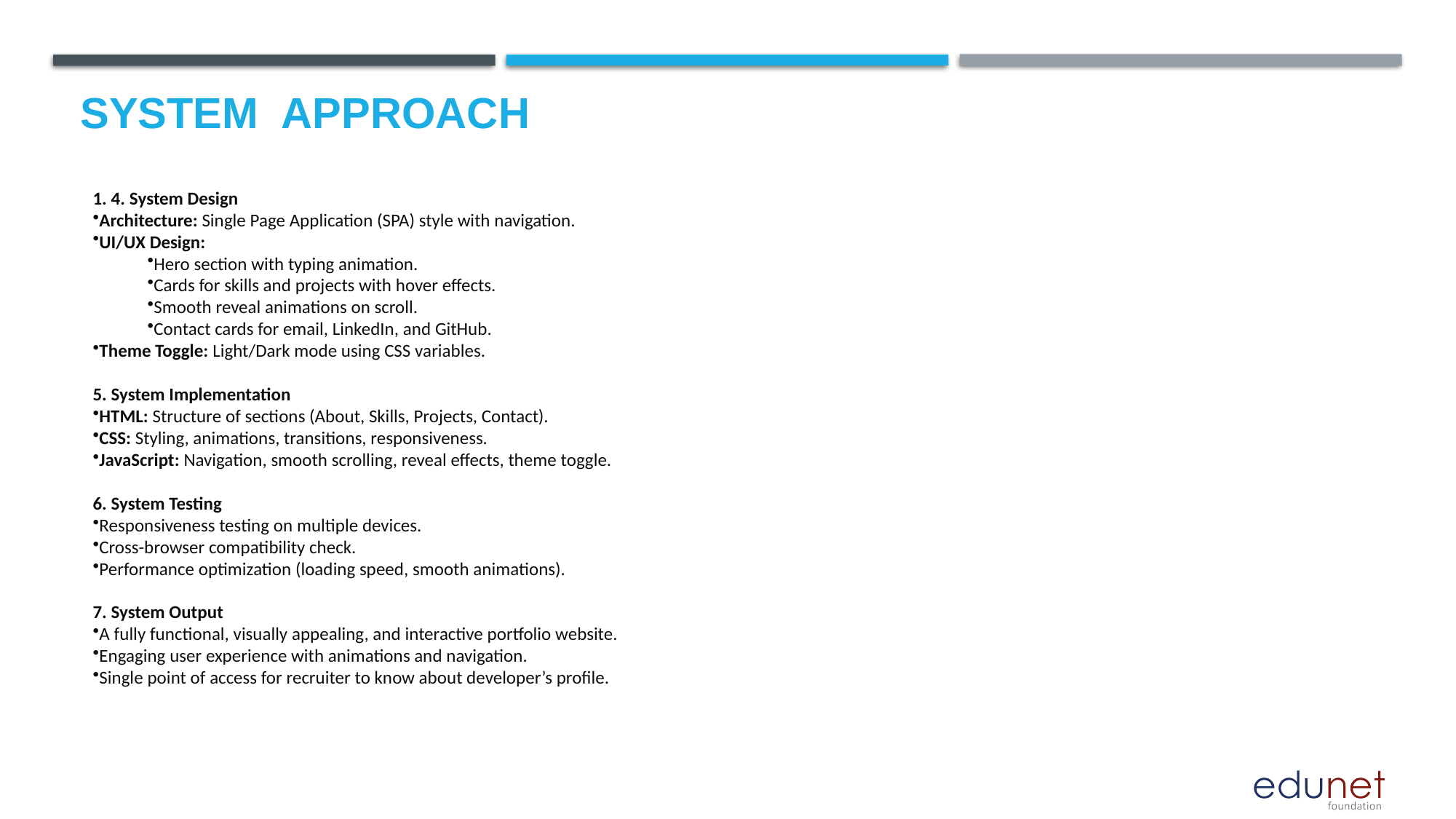

# System  Approach
1. 4. System Design
Architecture: Single Page Application (SPA) style with navigation.
UI/UX Design:
Hero section with typing animation.
Cards for skills and projects with hover effects.
Smooth reveal animations on scroll.
Contact cards for email, LinkedIn, and GitHub.
Theme Toggle: Light/Dark mode using CSS variables.

5. System Implementation
HTML: Structure of sections (About, Skills, Projects, Contact).
CSS: Styling, animations, transitions, responsiveness.
JavaScript: Navigation, smooth scrolling, reveal effects, theme toggle.

6. System Testing
Responsiveness testing on multiple devices.
Cross-browser compatibility check.
Performance optimization (loading speed, smooth animations).

7. System Output
A fully functional, visually appealing, and interactive portfolio website.
Engaging user experience with animations and navigation.
Single point of access for recruiter to know about developer’s profile.